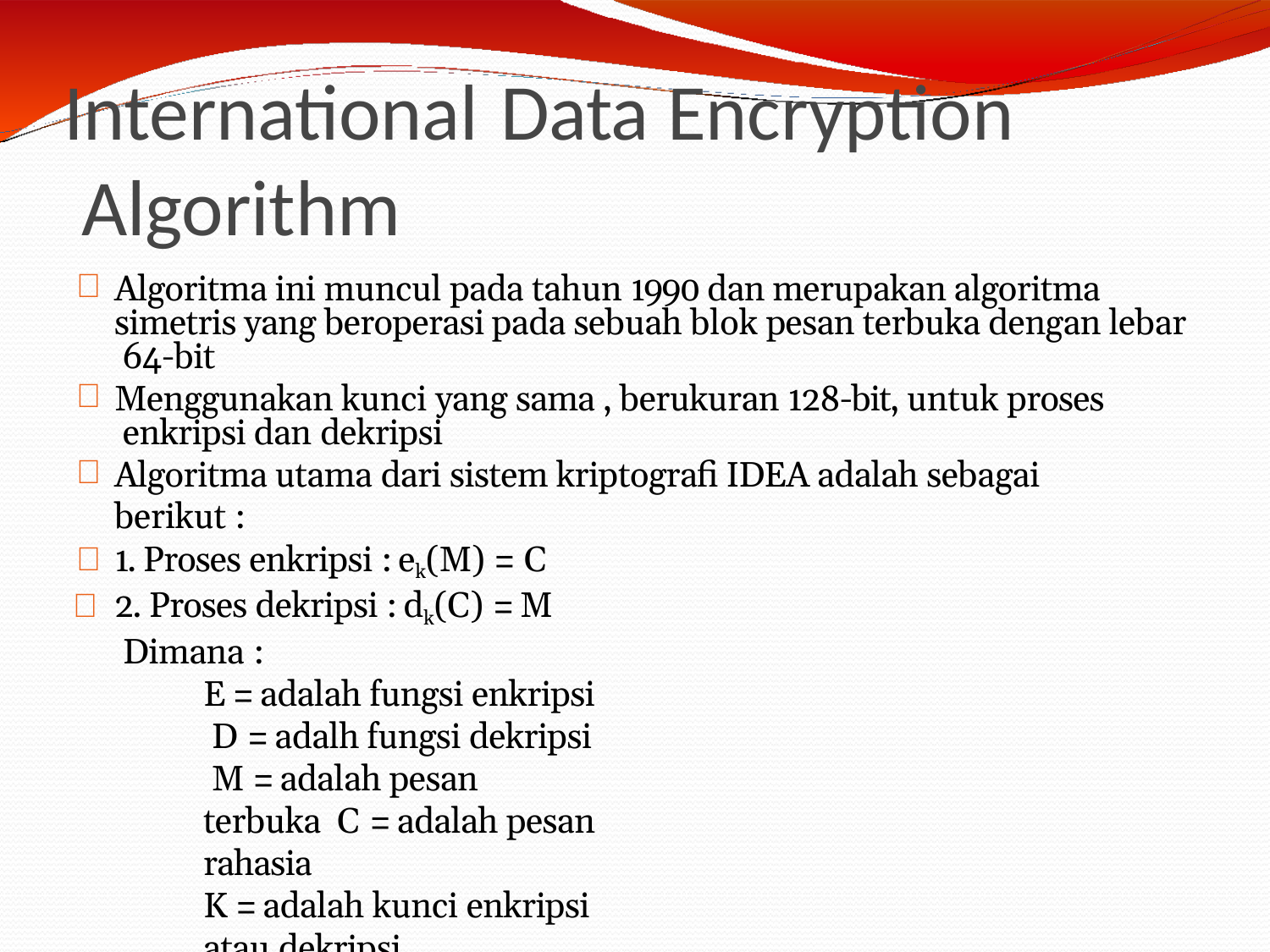

# International	Data Encryption  Algorithm
Algoritma ini muncul pada tahun 1990 dan merupakan algoritma  simetris yang beroperasi pada sebuah blok pesan terbuka dengan lebar  64-bit
Menggunakan kunci yang sama , berukuran 128-bit, untuk proses  enkripsi dan dekripsi
Algoritma utama dari sistem kriptografi IDEA adalah sebagai berikut :
1. Proses enkripsi : ek(M) = C
2. Proses dekripsi : dk(C) = M  Dimana :
E = adalah fungsi enkripsi  D = adalh fungsi dekripsi  M = adalah pesan terbuka  C = adalah pesan rahasia
K = adalah kunci enkripsi atau dekripsi